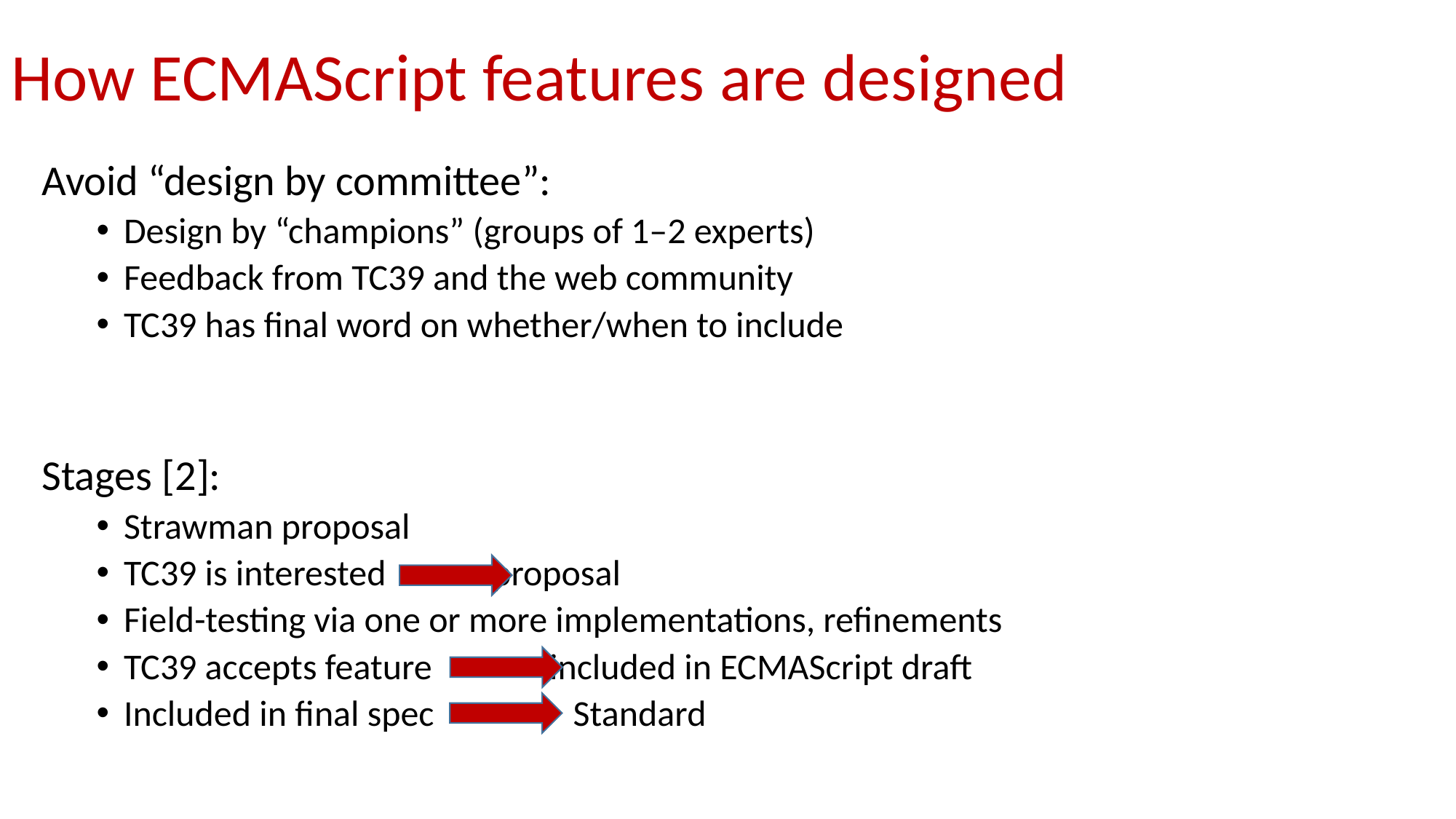

# How ECMAScript features are designed
Avoid “design by committee”:
Design by “champions” (groups of 1–2 experts)
Feedback from TC39 and the web community
TC39 has final word on whether/when to include

Stages [2]:
Strawman proposal
TC39 is interested  	     proposal
Field-testing via one or more implementations, refinements
TC39 accepts feature  	            included in ECMAScript draft
Included in final spec                 Standard